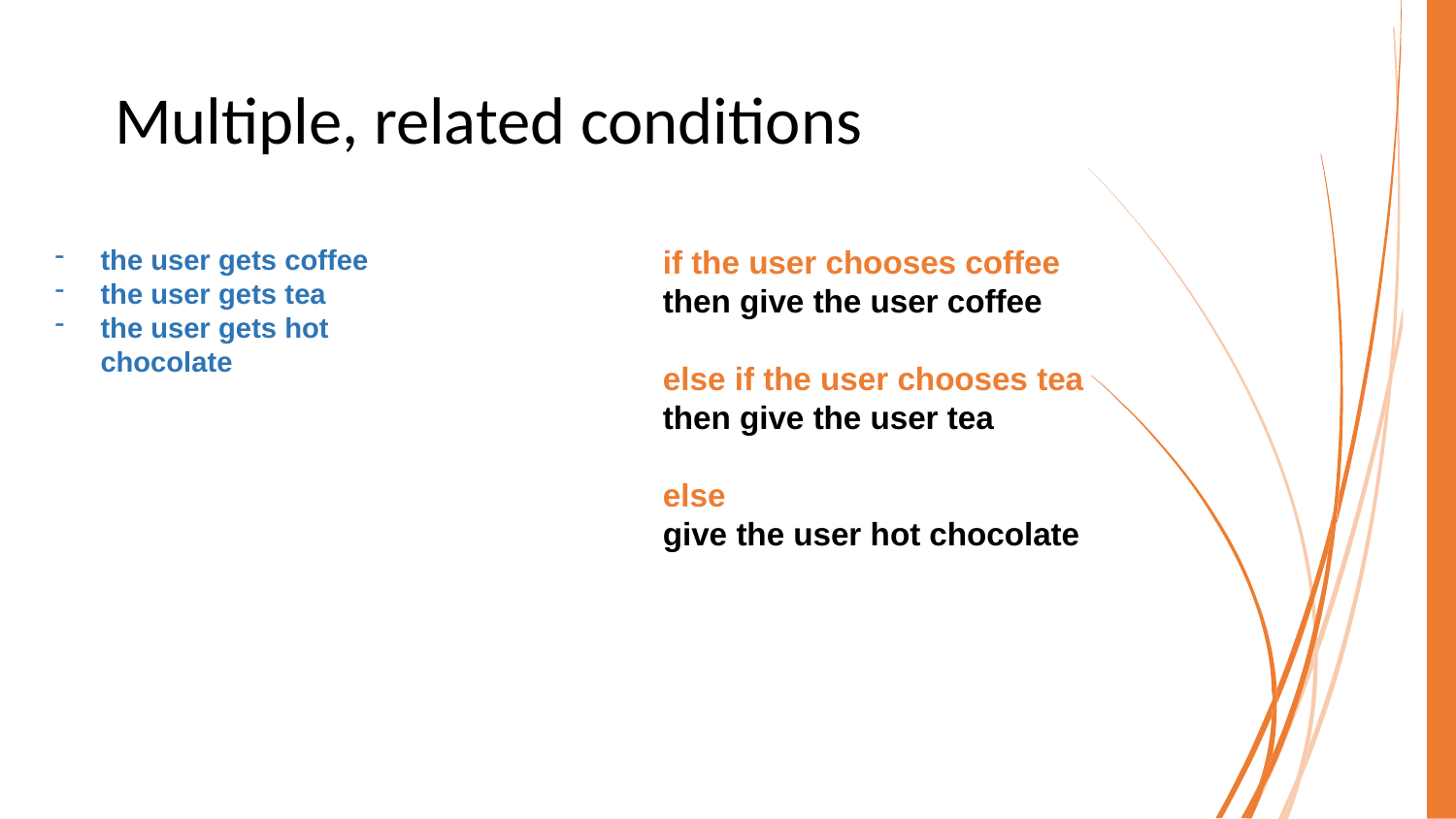

# Multiple, related conditions
the user gets coffee
the user gets tea
the user gets hot chocolate
if the user chooses coffee
then give the user coffee

else if the user chooses tea
then give the user tea

else
give the user hot chocolate